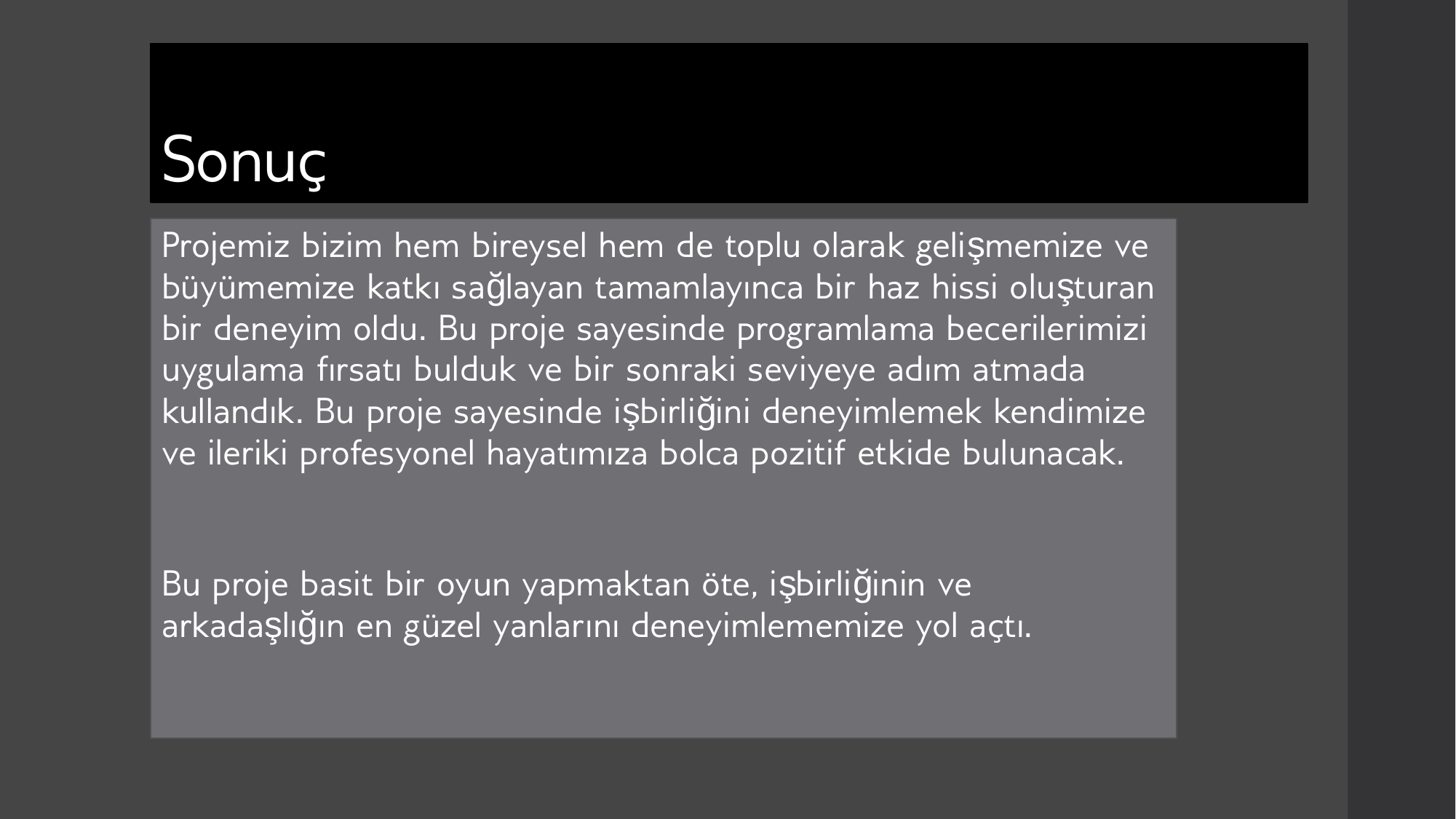

# Sonuç
Projemiz bizim hem bireysel hem de toplu olarak gelişmemize ve büyümemize katkı sağlayan tamamlayınca bir haz hissi oluşturan bir deneyim oldu. Bu proje sayesinde programlama becerilerimizi uygulama fırsatı bulduk ve bir sonraki seviyeye adım atmada kullandık. Bu proje sayesinde işbirliğini deneyimlemek kendimize ve ileriki profesyonel hayatımıza bolca pozitif etkide bulunacak.

Bu proje basit bir oyun yapmaktan öte, işbirliğinin ve arkadaşlığın en güzel yanlarını deneyimlememize yol açtı.